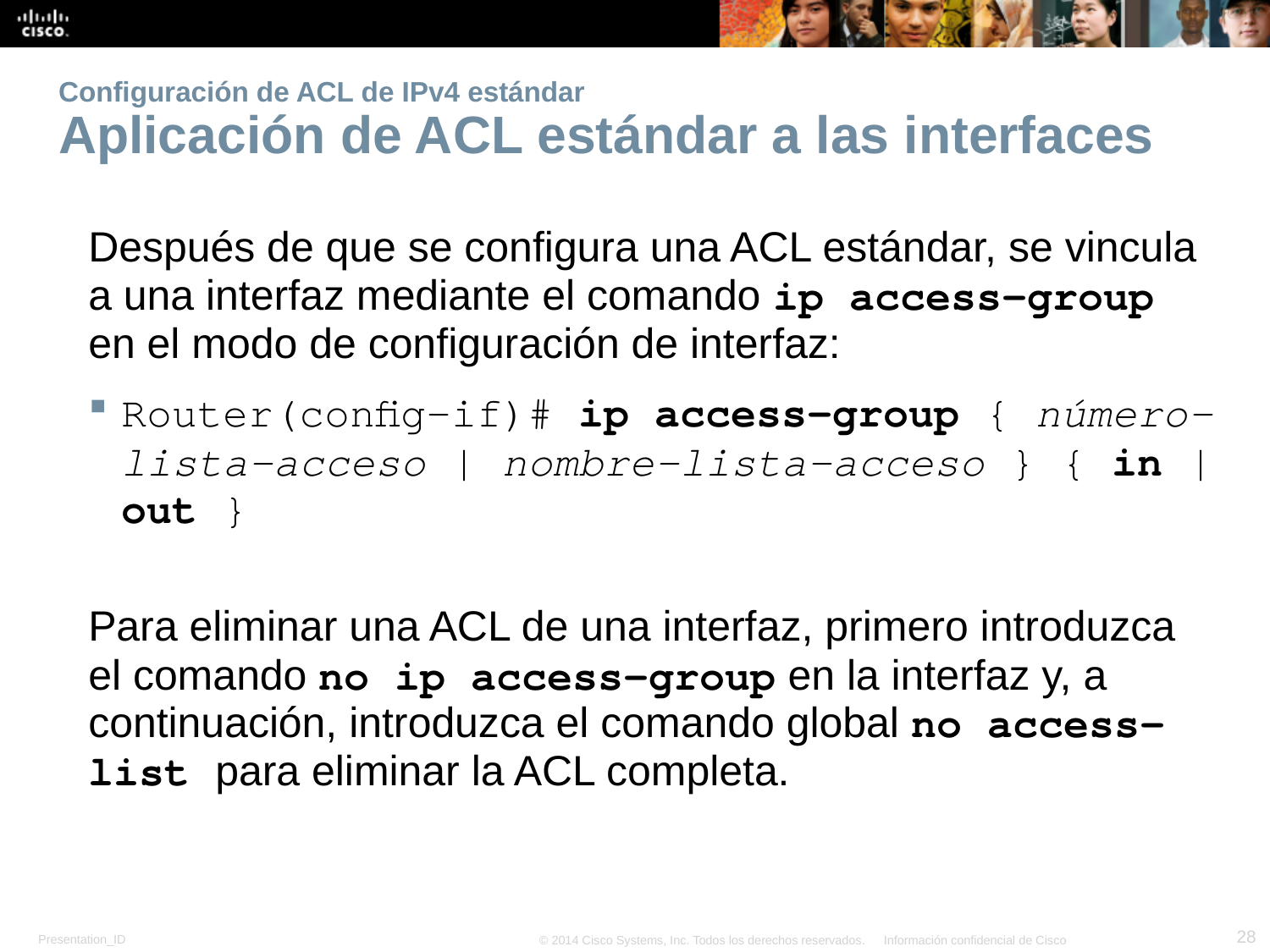

# Configuración de ACL de IPv4 estándar Aplicación de ACL estándar a las interfaces
Después de que se configura una ACL estándar, se vincula a una interfaz mediante el comando ip access-group en el modo de configuración de interfaz:
Router(config-if)# ip access-group { número-lista-acceso | nombre-lista-acceso } { in | out }
Para eliminar una ACL de una interfaz, primero introduzca el comando no ip access-group en la interfaz y, a continuación, introduzca el comando global no access-list para eliminar la ACL completa.